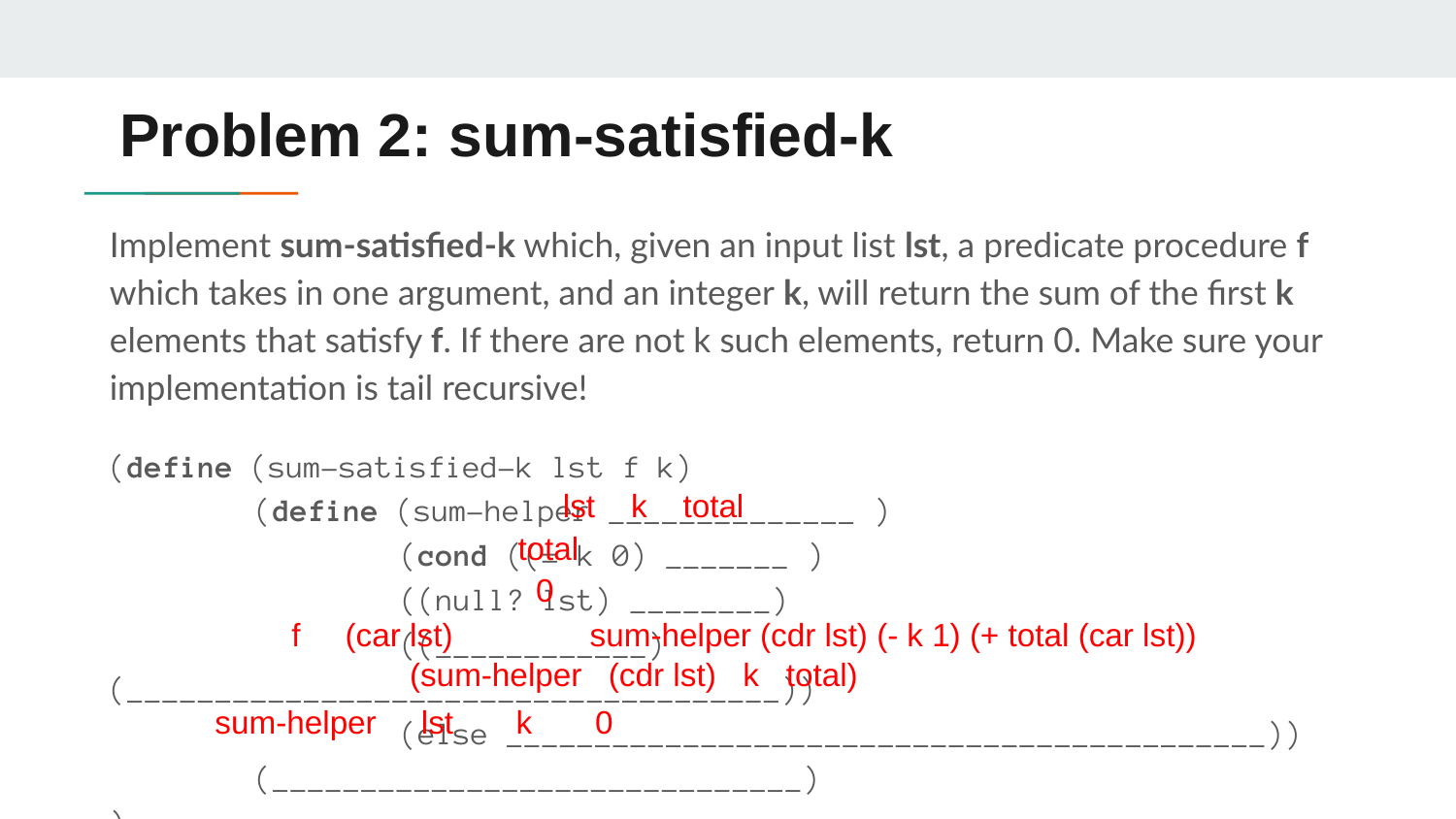

# Problem 2: sum-satisfied-k

Implement sum-satisfied-k which, given an input list lst, a predicate procedure f which takes in one argument, and an integer k, will return the sum of the first k elements that satisfy f. If there are not k such elements, return 0. Make sure your implementation is tail recursive!
(define (sum-satisfied-k lst f k)
	(define (sum-helper ______________ )
		(cond ((= k 0) _______ )
		((null? lst) ________)
		((____________) (_____________________________________))
		(else ___________________________________________))
	(______________________________)
)
lst    k    total
  total
    0
sum-helper (cdr lst) (- k 1) (+ total (car lst))
f     (car lst)
(sum-helper   (cdr lst)   k   total)
sum-helper     lst       k       0